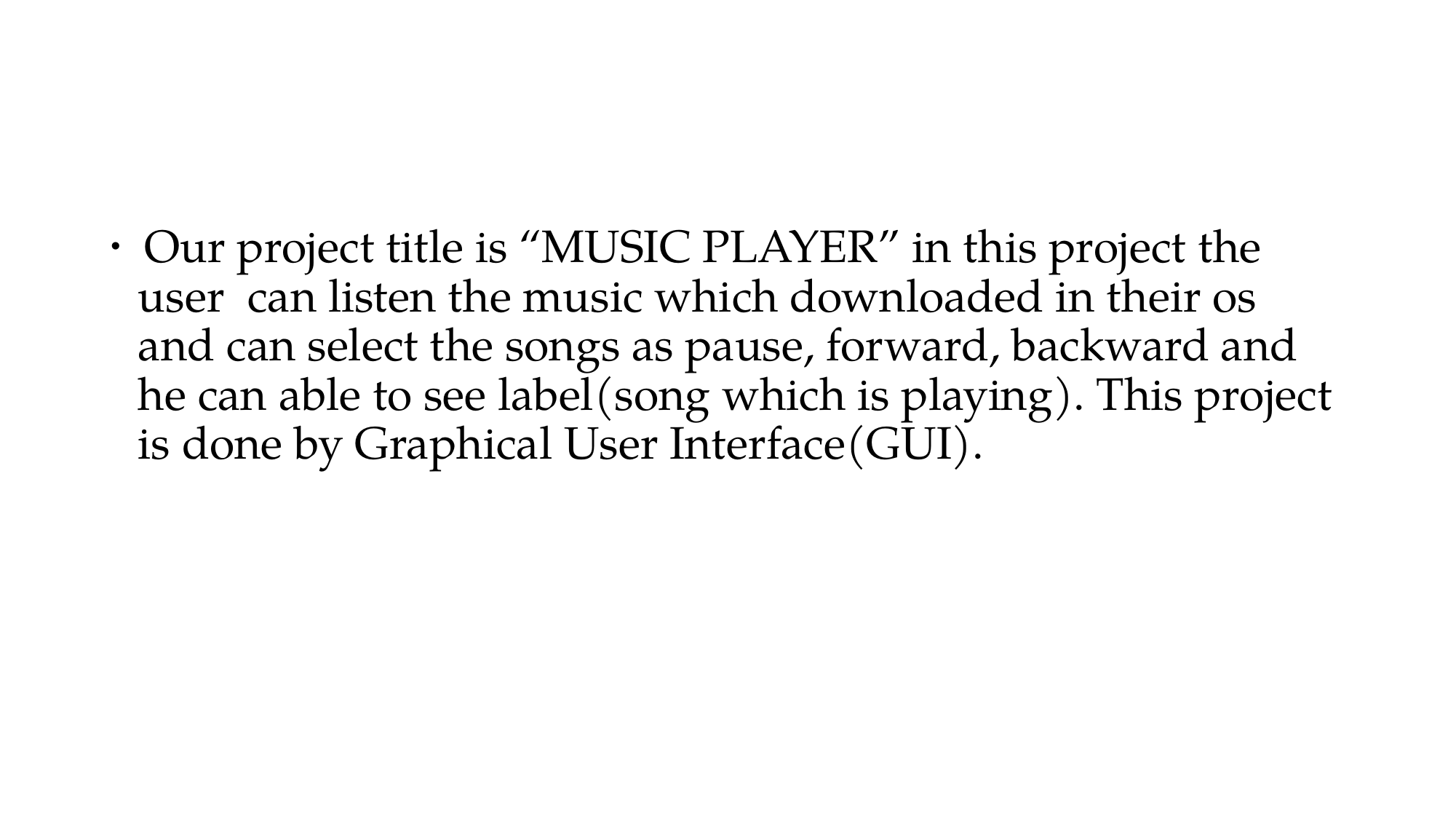

Our project title is “MUSIC PLAYER” in this project the user  can listen the music which downloaded in their os and can select the songs as pause, forward, backward and he can able to see label(song which is playing). This project is done by Graphical User Interface(GUI).